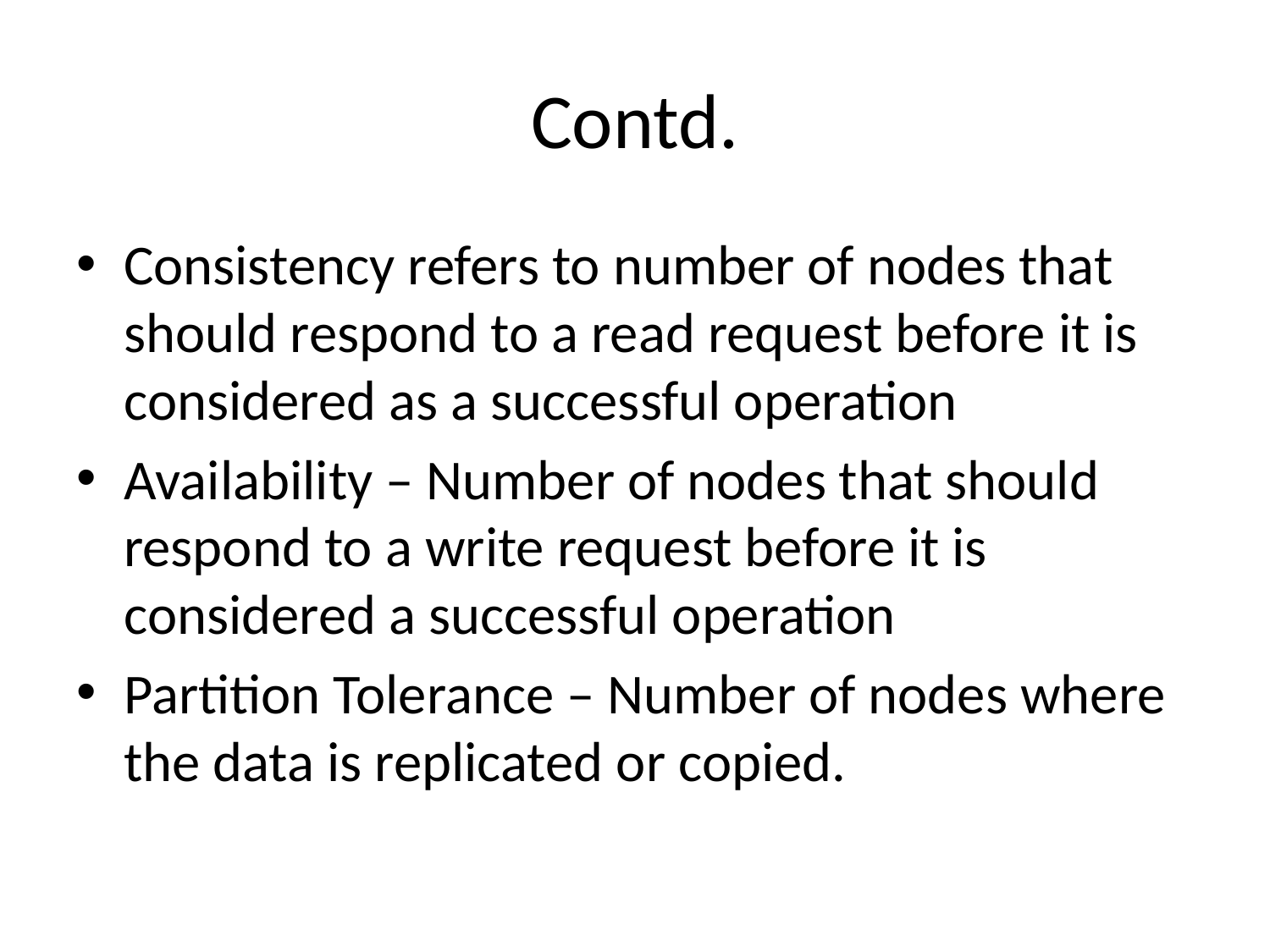

# Contd.
Consistency refers to number of nodes that should respond to a read request before it is considered as a successful operation
Availability – Number of nodes that should respond to a write request before it is considered a successful operation
Partition Tolerance – Number of nodes where the data is replicated or copied.